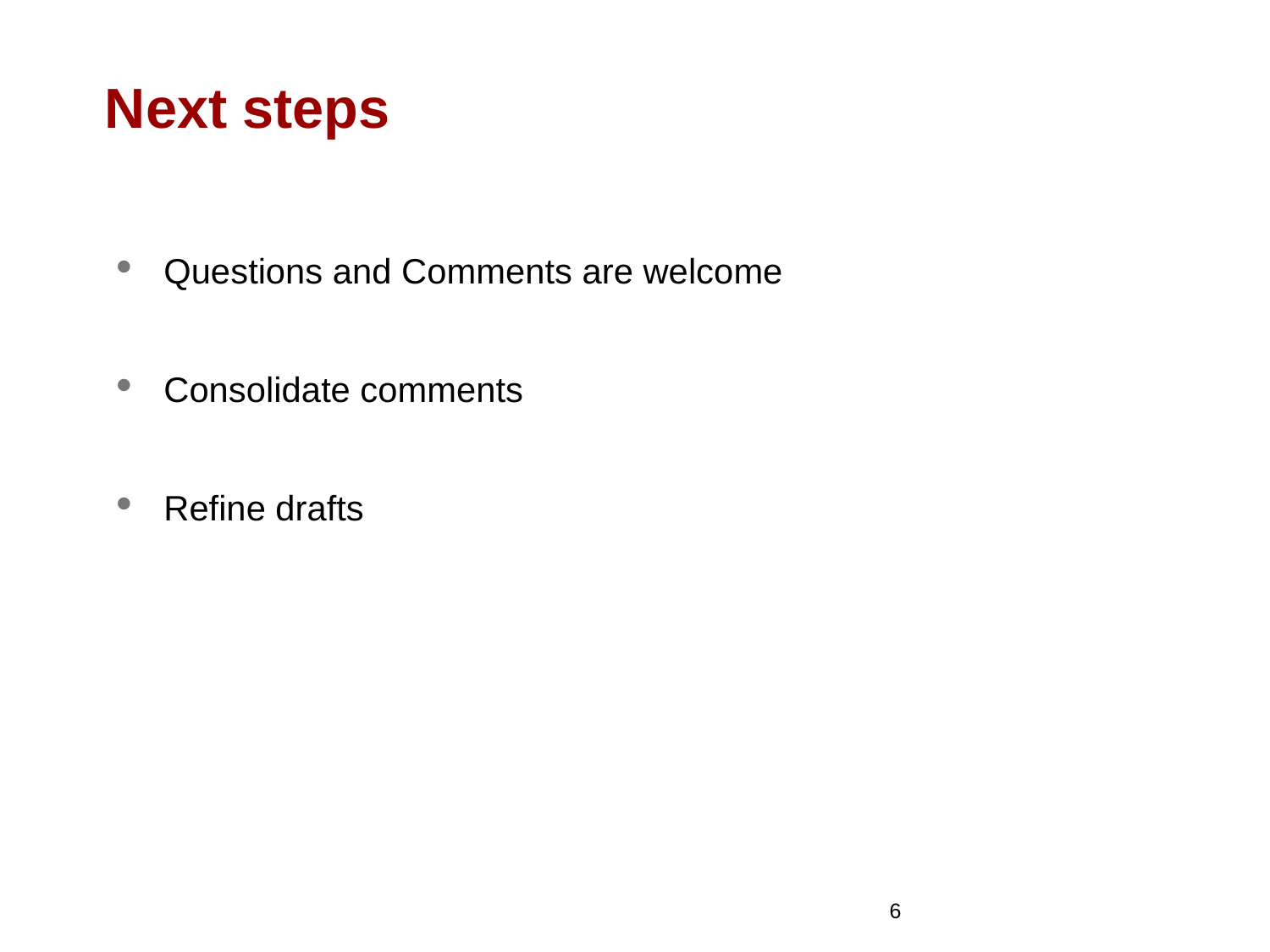

# Next steps
Questions and Comments are welcome

Consolidate comments

Refine drafts